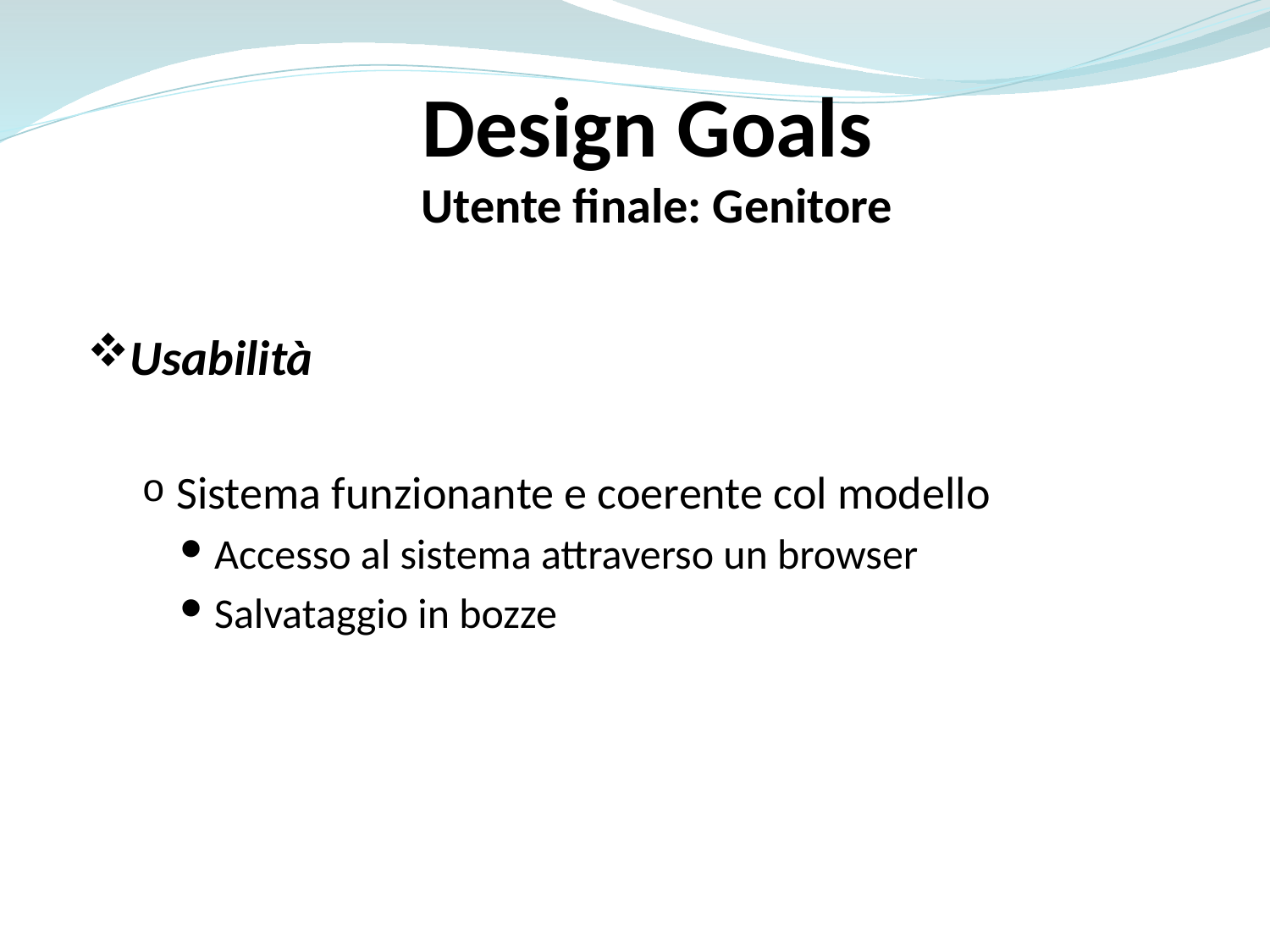

Design Goals
Utente finale: Genitore

Usabilità

Sistema funzionante e coerente col modello
Accesso al sistema attraverso un browser
Salvataggio in bozze